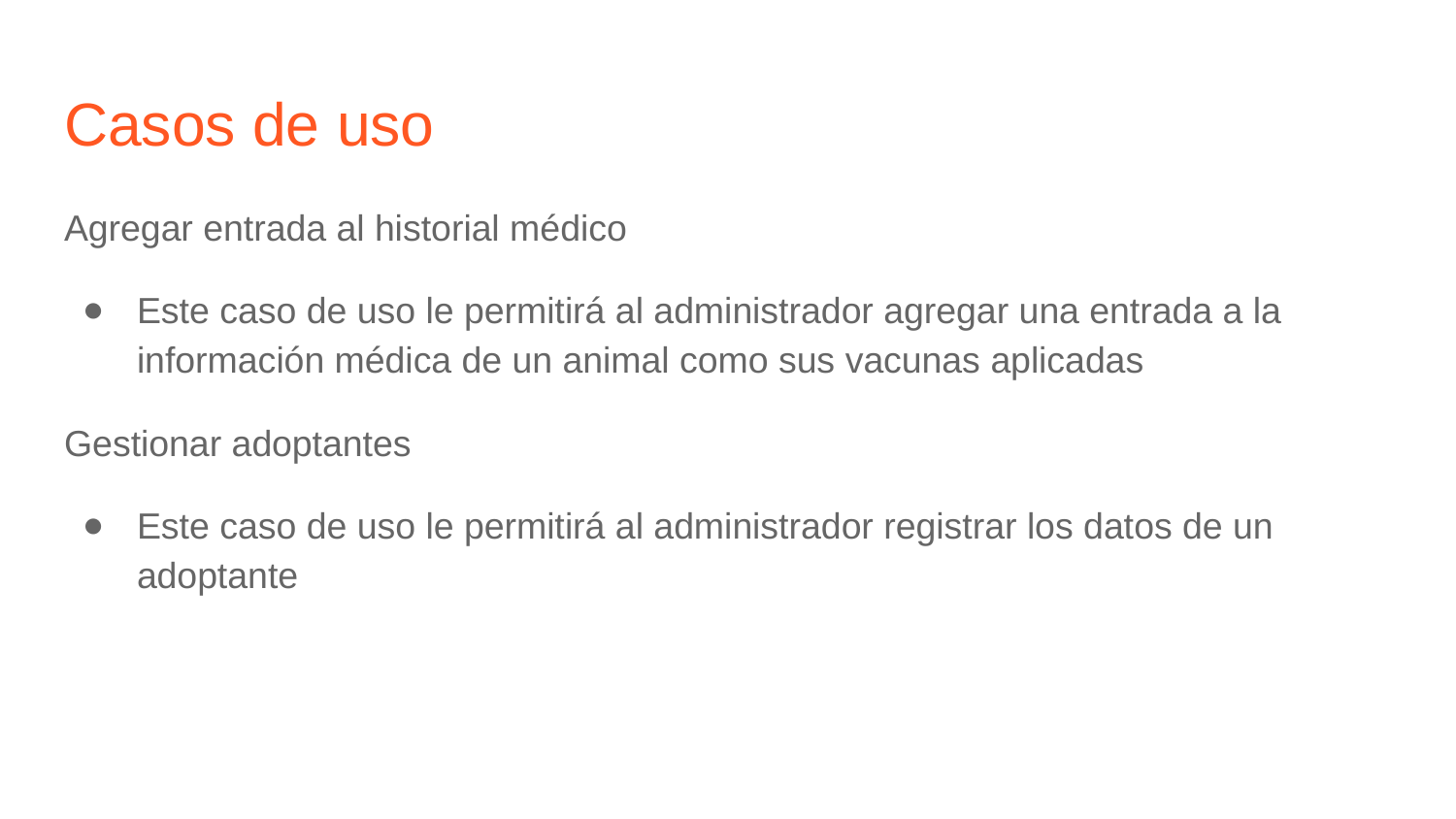

# Casos de uso
Agregar entrada al historial médico
Este caso de uso le permitirá al administrador agregar una entrada a la información médica de un animal como sus vacunas aplicadas
Gestionar adoptantes
Este caso de uso le permitirá al administrador registrar los datos de un adoptante